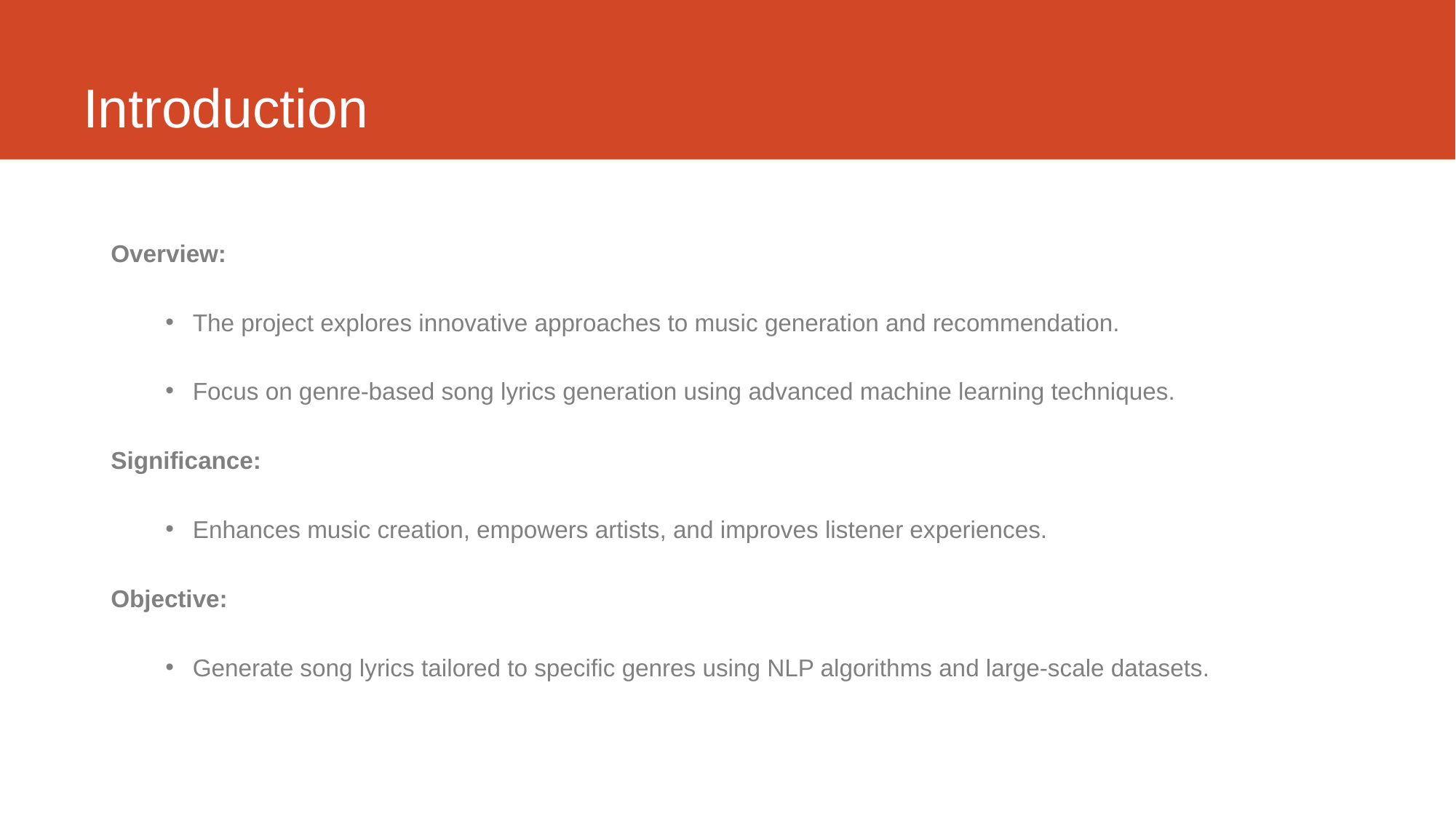

# Introduction
Overview:
The project explores innovative approaches to music generation and recommendation.
Focus on genre-based song lyrics generation using advanced machine learning techniques.
Significance:
Enhances music creation, empowers artists, and improves listener experiences.
Objective:
Generate song lyrics tailored to specific genres using NLP algorithms and large-scale datasets.